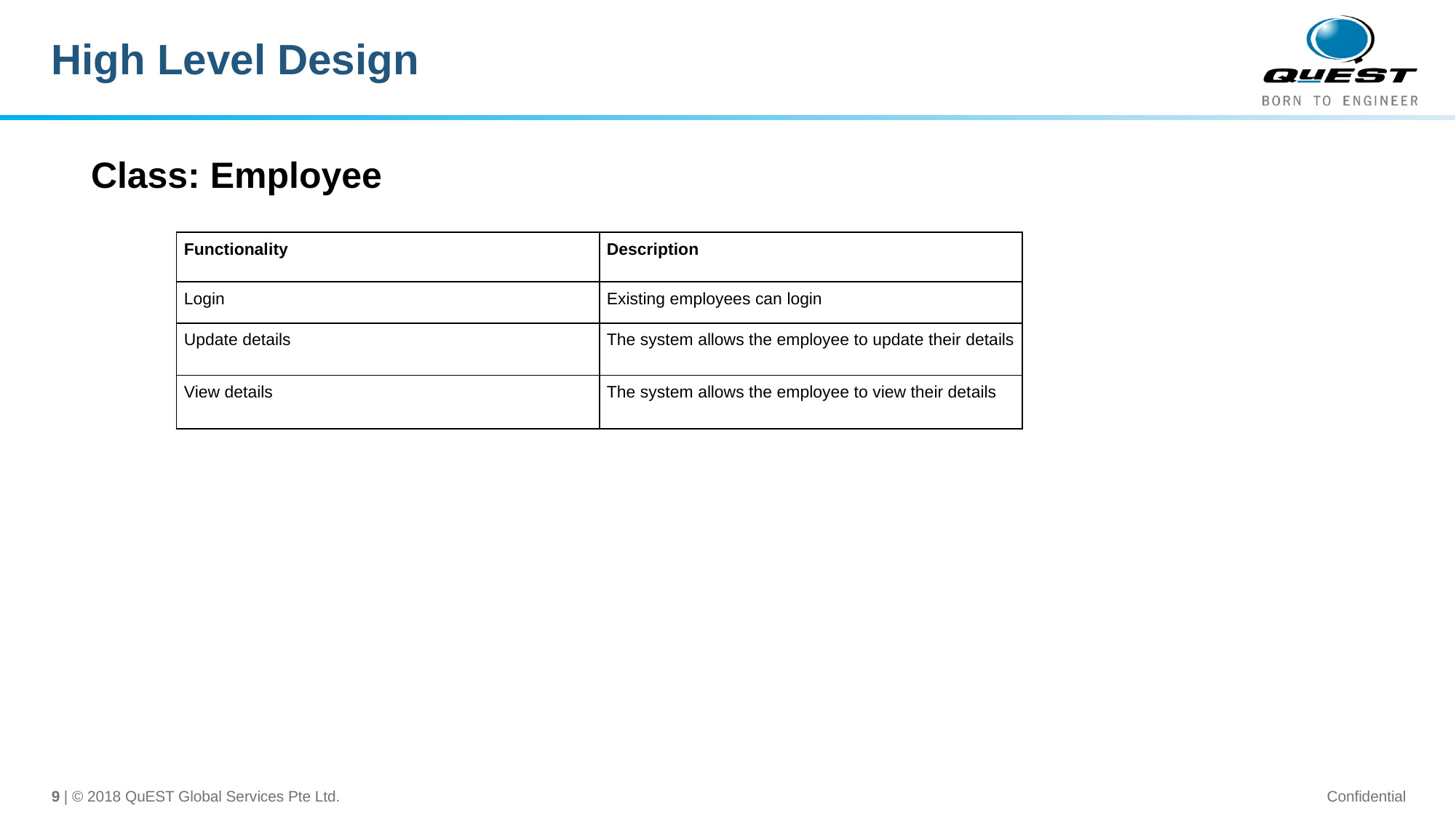

# High Level Design
Class: Employee
| Functionality | Description |
| --- | --- |
| Login | Existing employees can login |
| Update details | The system allows the employee to update their details |
| View details | The system allows the employee to view their details |